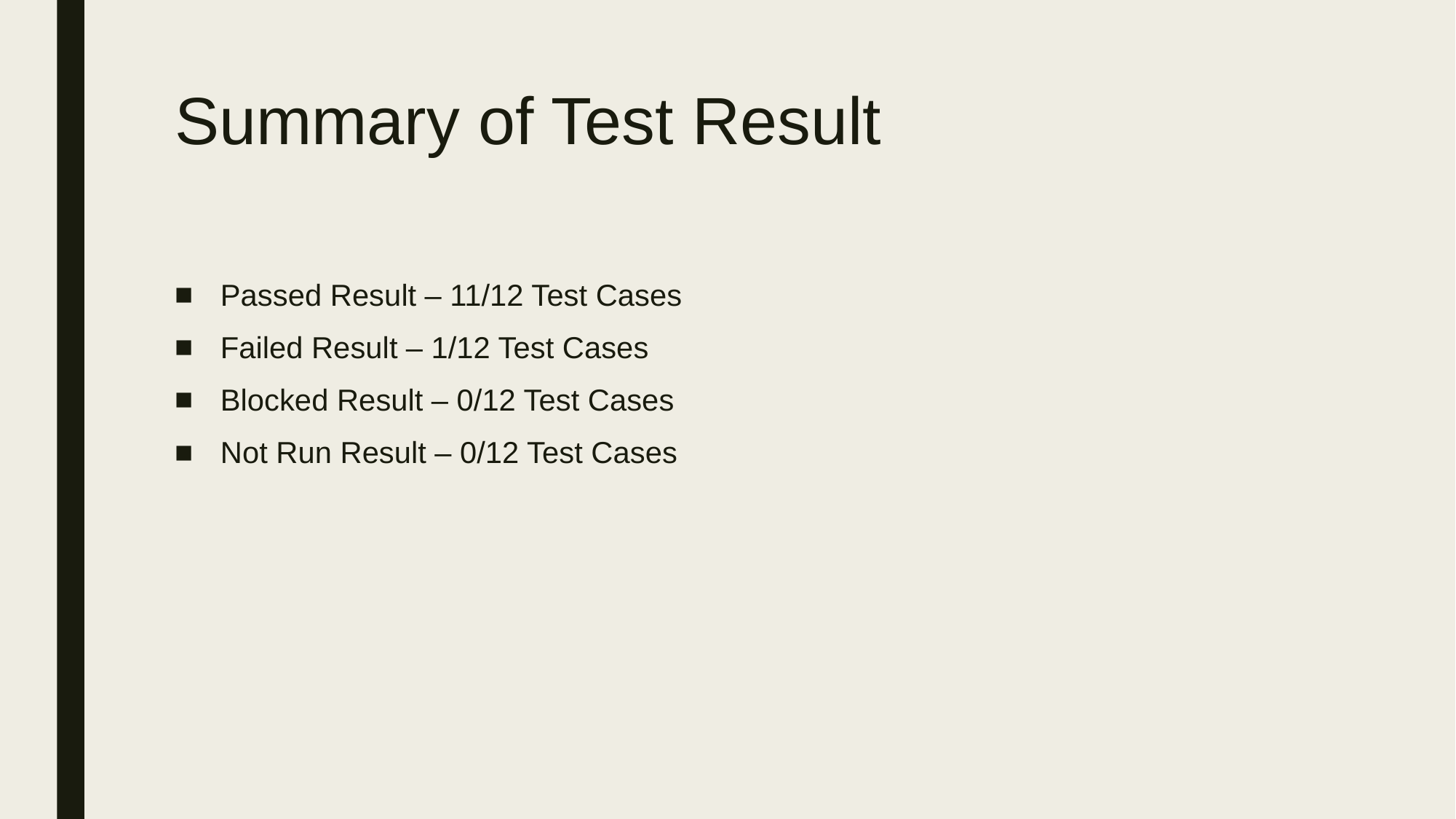

# Summary of Test Result
Passed Result – 11/12 Test Cases
Failed Result – 1/12 Test Cases
Blocked Result – 0/12 Test Cases
Not Run Result – 0/12 Test Cases